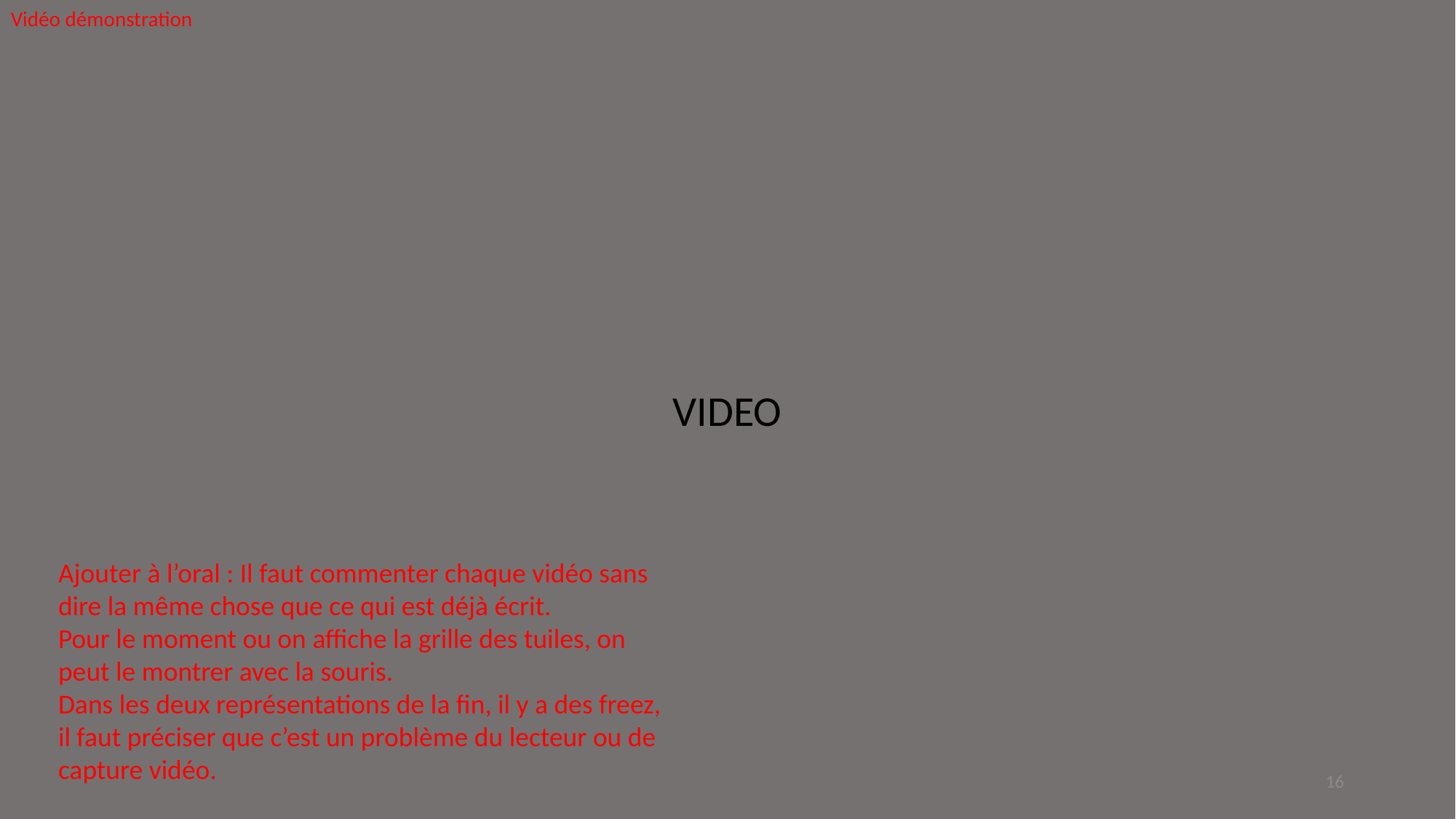

Vidéo démonstration
VIDEO
Ajouter à l’oral : Il faut commenter chaque vidéo sans dire la même chose que ce qui est déjà écrit.
Pour le moment ou on affiche la grille des tuiles, on peut le montrer avec la souris.
Dans les deux représentations de la fin, il y a des freez, il faut préciser que c’est un problème du lecteur ou de capture vidéo.
16